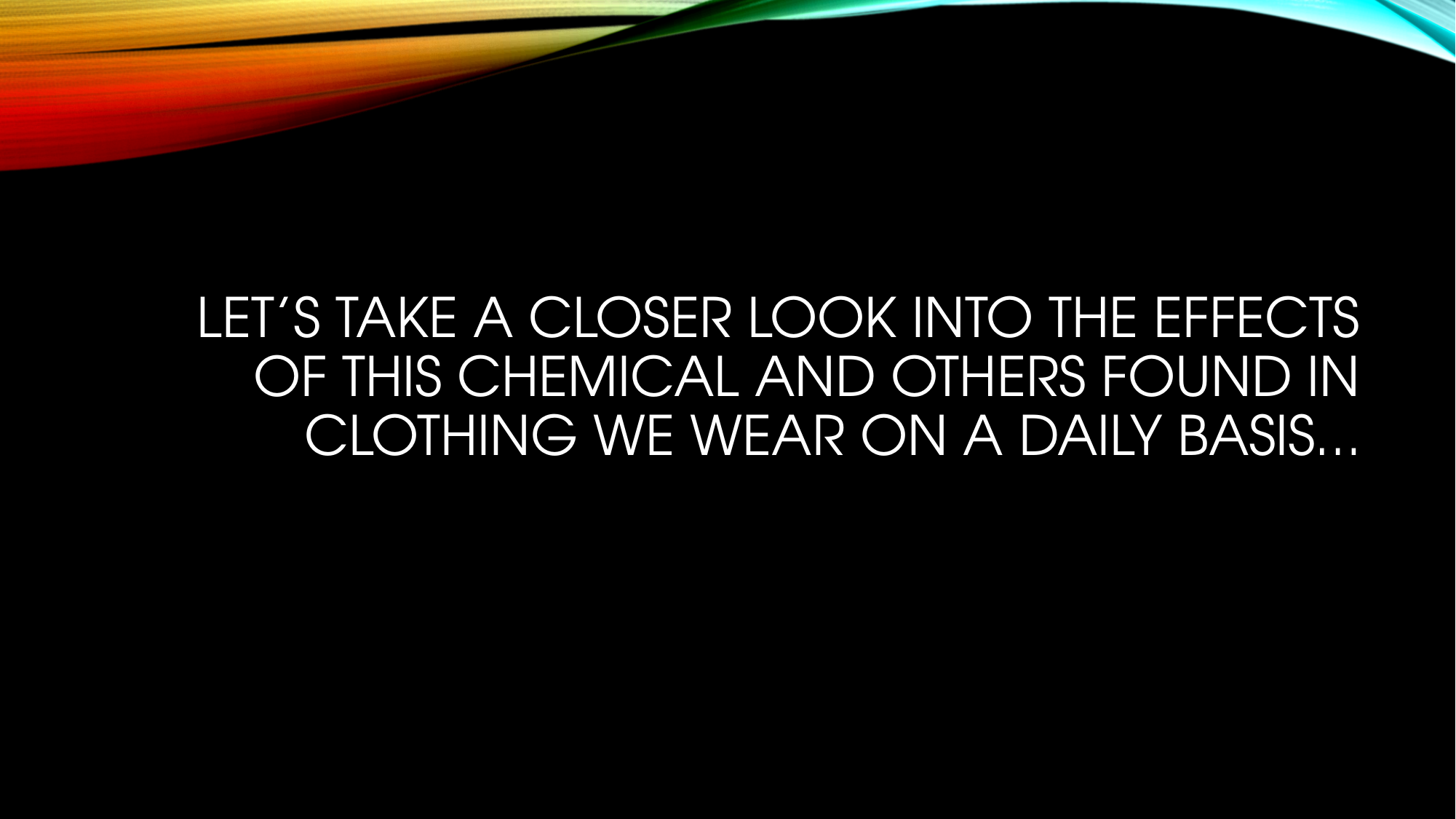

# Let’s take a closer look into the effects of this chemical and others found in clothing we wear on a daily basis…